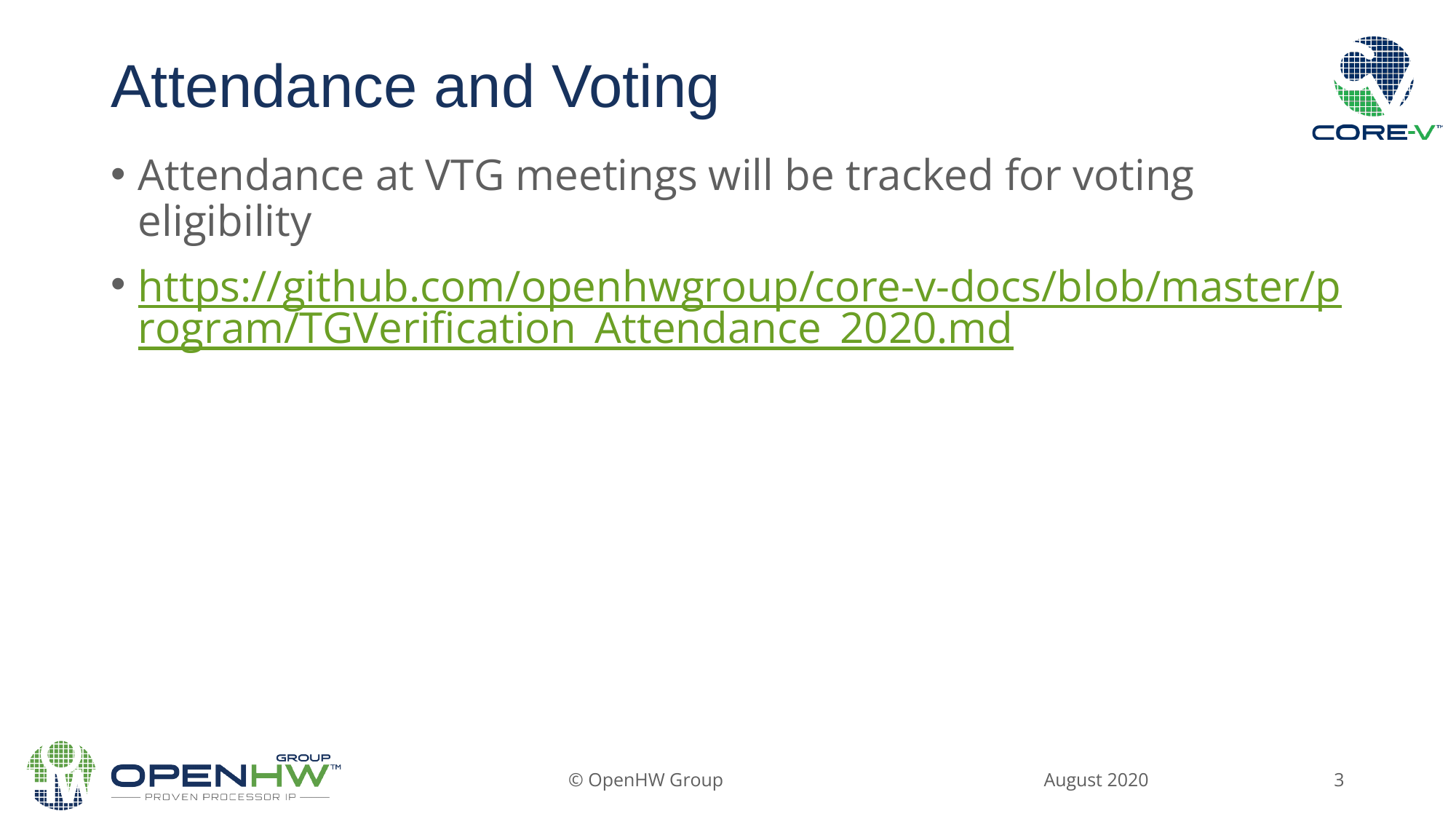

# Attendance and Voting
Attendance at VTG meetings will be tracked for voting eligibility
https://github.com/openhwgroup/core-v-docs/blob/master/program/TGVerification_Attendance_2020.md
August 2020
© OpenHW Group
3